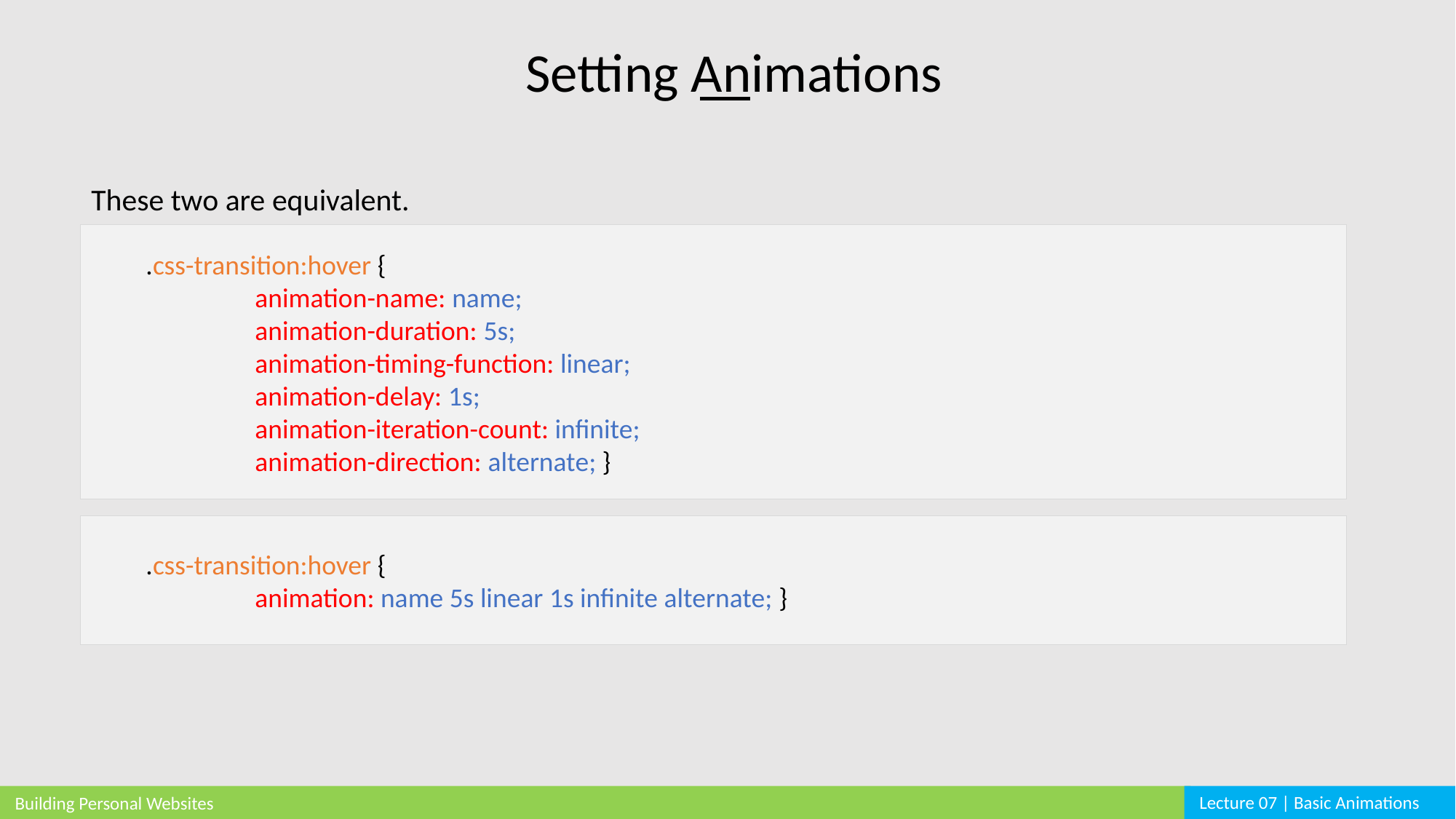

Setting Animations
These two are equivalent.
.css-transition:hover {
	animation-name: name;
	animation-duration: 5s;
	animation-timing-function: linear;
	animation-delay: 1s;
	animation-iteration-count: infinite;
	animation-direction: alternate; }
.css-transition:hover {
	animation: name 5s linear 1s infinite alternate; }
Lecture 07 | Basic Animations

Building Personal Websites